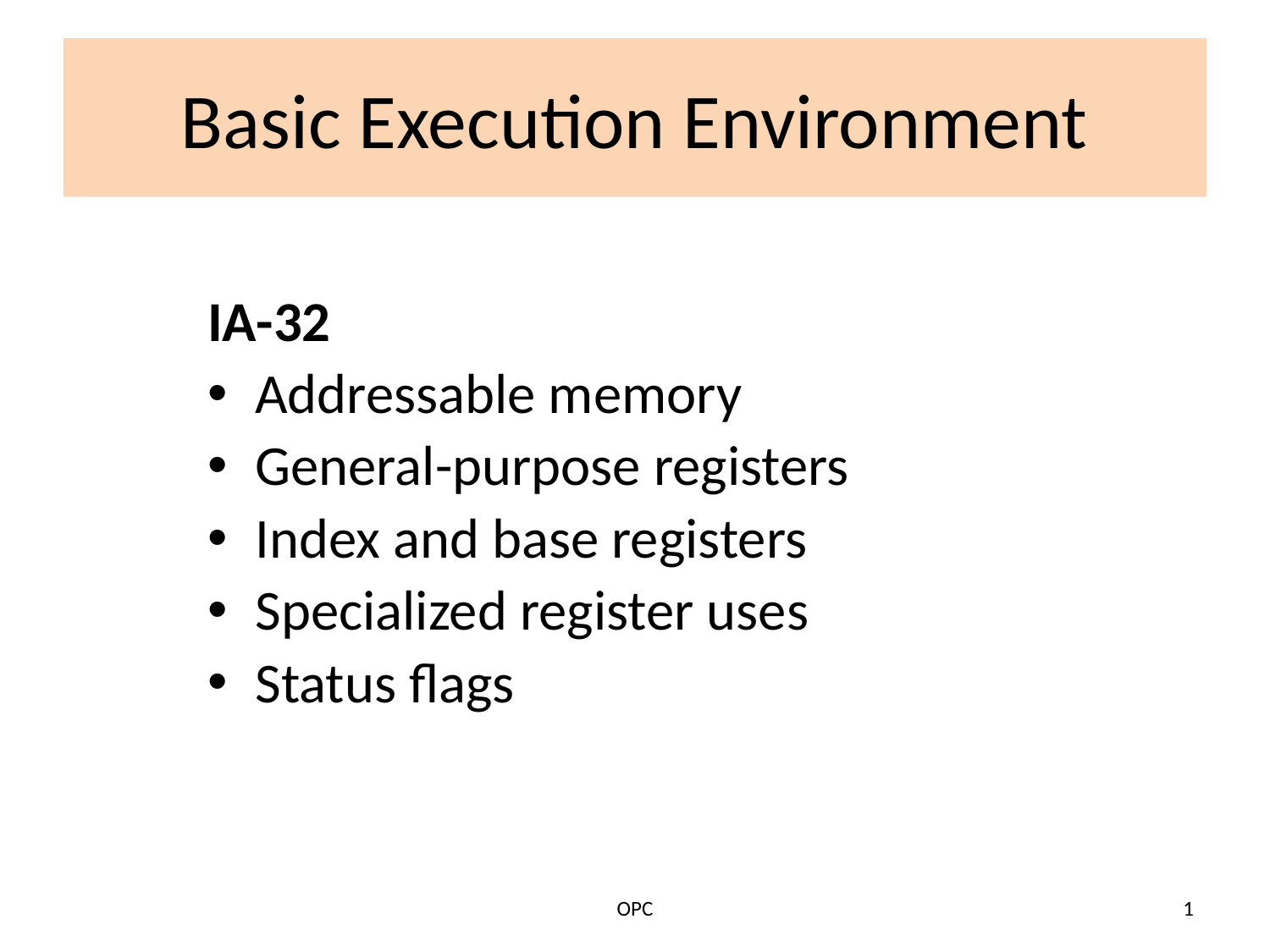

# Basic Execution Environment
IA-32
Addressable memory
General-purpose registers
Index and base registers
Specialized register uses
Status flags
OPC
1